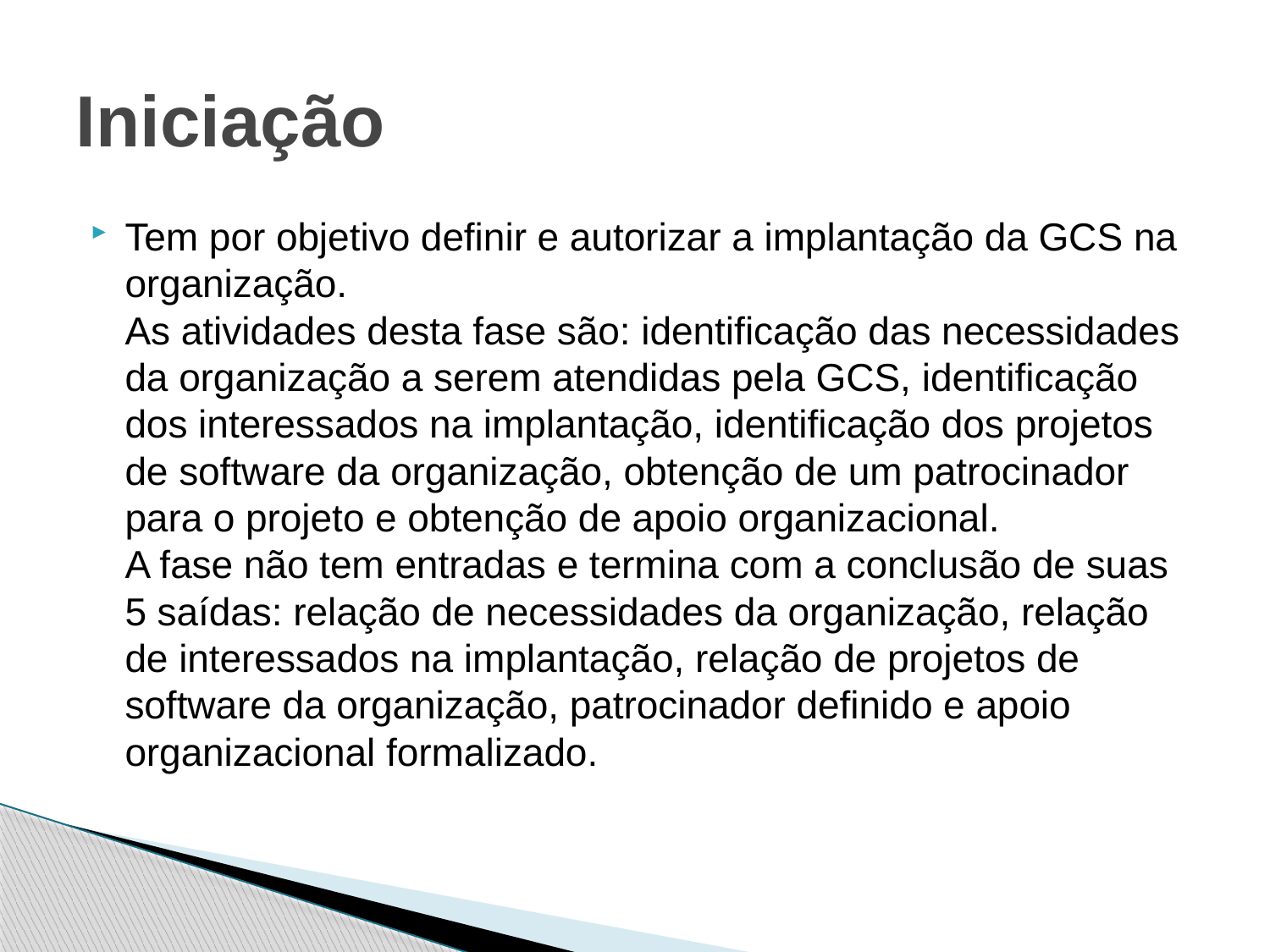

# Iniciação
Tem por objetivo definir e autorizar a implantação da GCS na organização. 
As atividades desta fase são: identificação das necessidades da organização a serem atendidas pela GCS, identificação dos interessados na implantação, identificação dos projetos de software da organização, obtenção de um patrocinador para o projeto e obtenção de apoio organizacional.
A fase não tem entradas e termina com a conclusão de suas 5 saídas: relação de necessidades da organização, relação de interessados na implantação, relação de projetos de software da organização, patrocinador definido e apoio organizacional formalizado.